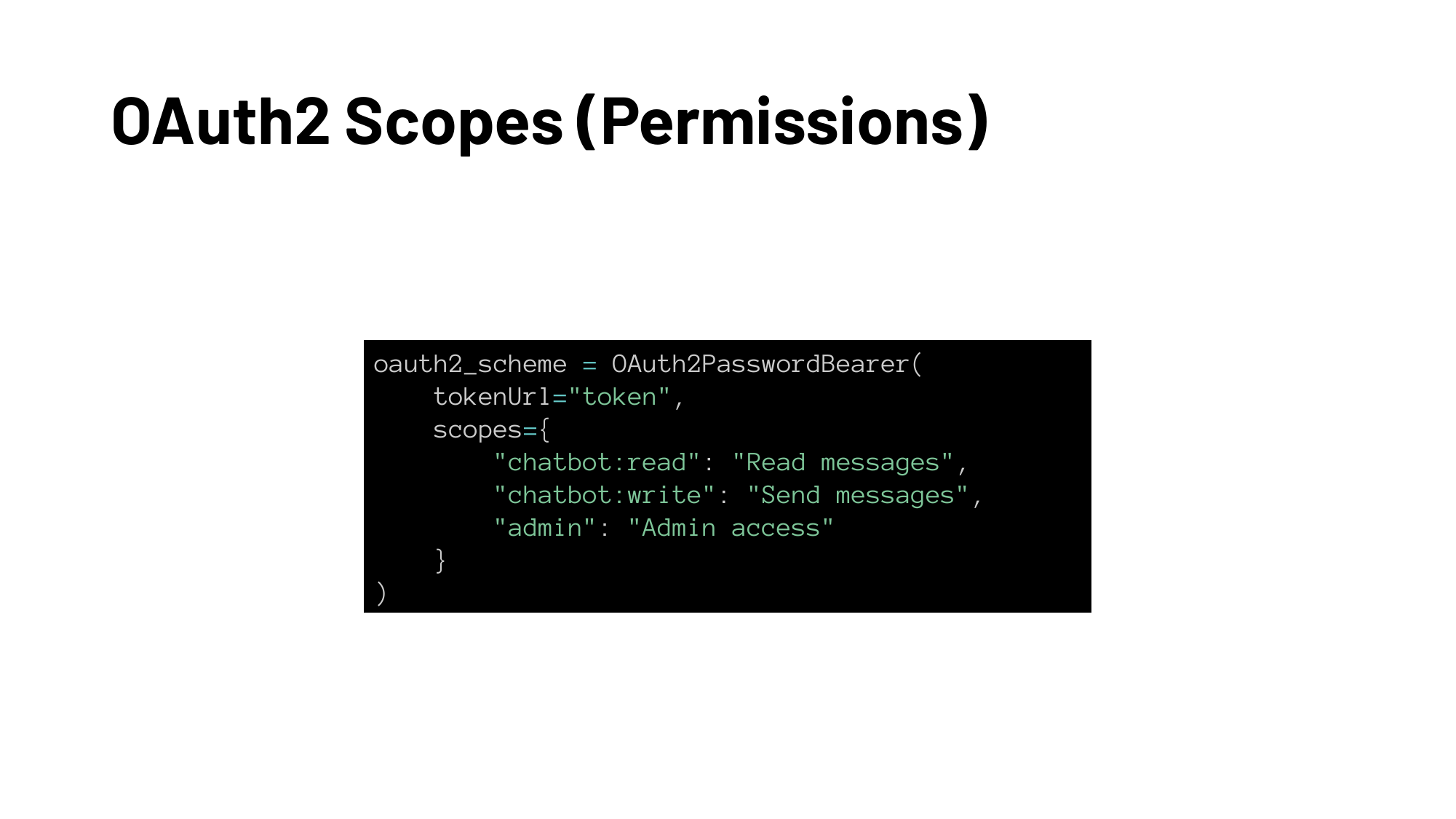

# OAuth2 Scopes (Permissions)

oauth2_scheme = OAuth2PasswordBearer(
    tokenUrl="token",
    scopes={
        "chatbot:read": "Read messages",
        "chatbot:write": "Send messages",
        "admin": "Admin access"
    }
)